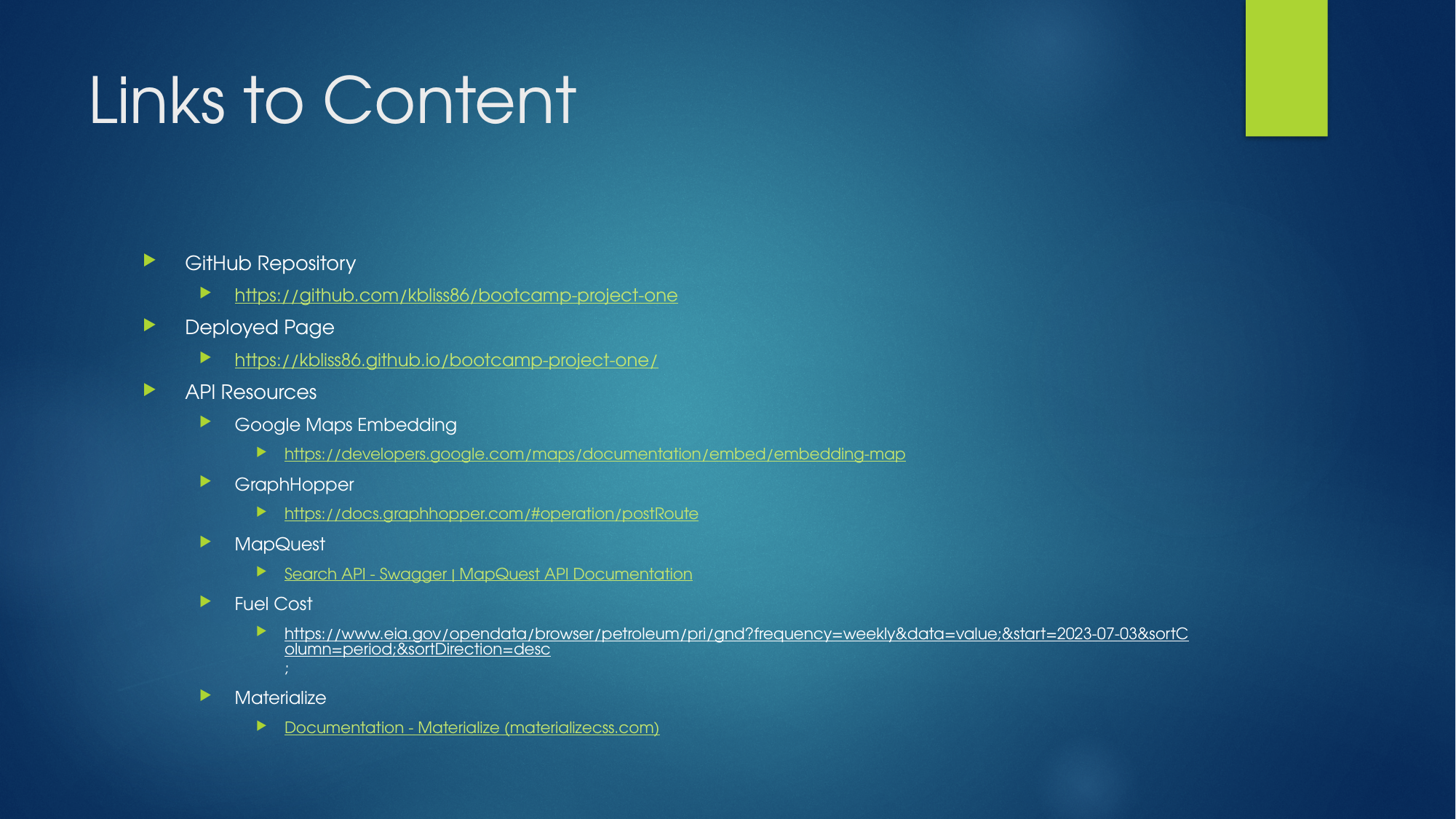

# Links to Content
GitHub Repository
https://github.com/kbliss86/bootcamp-project-one
Deployed Page
https://kbliss86.github.io/bootcamp-project-one/
API Resources
Google Maps Embedding
https://developers.google.com/maps/documentation/embed/embedding-map
GraphHopper
https://docs.graphhopper.com/#operation/postRoute
MapQuest
Search API - Swagger | MapQuest API Documentation
Fuel Cost
https://www.eia.gov/opendata/browser/petroleum/pri/gnd?frequency=weekly&data=value;&start=2023-07-03&sortColumn=period;&sortDirection=desc;
Materialize
Documentation - Materialize (materializecss.com)